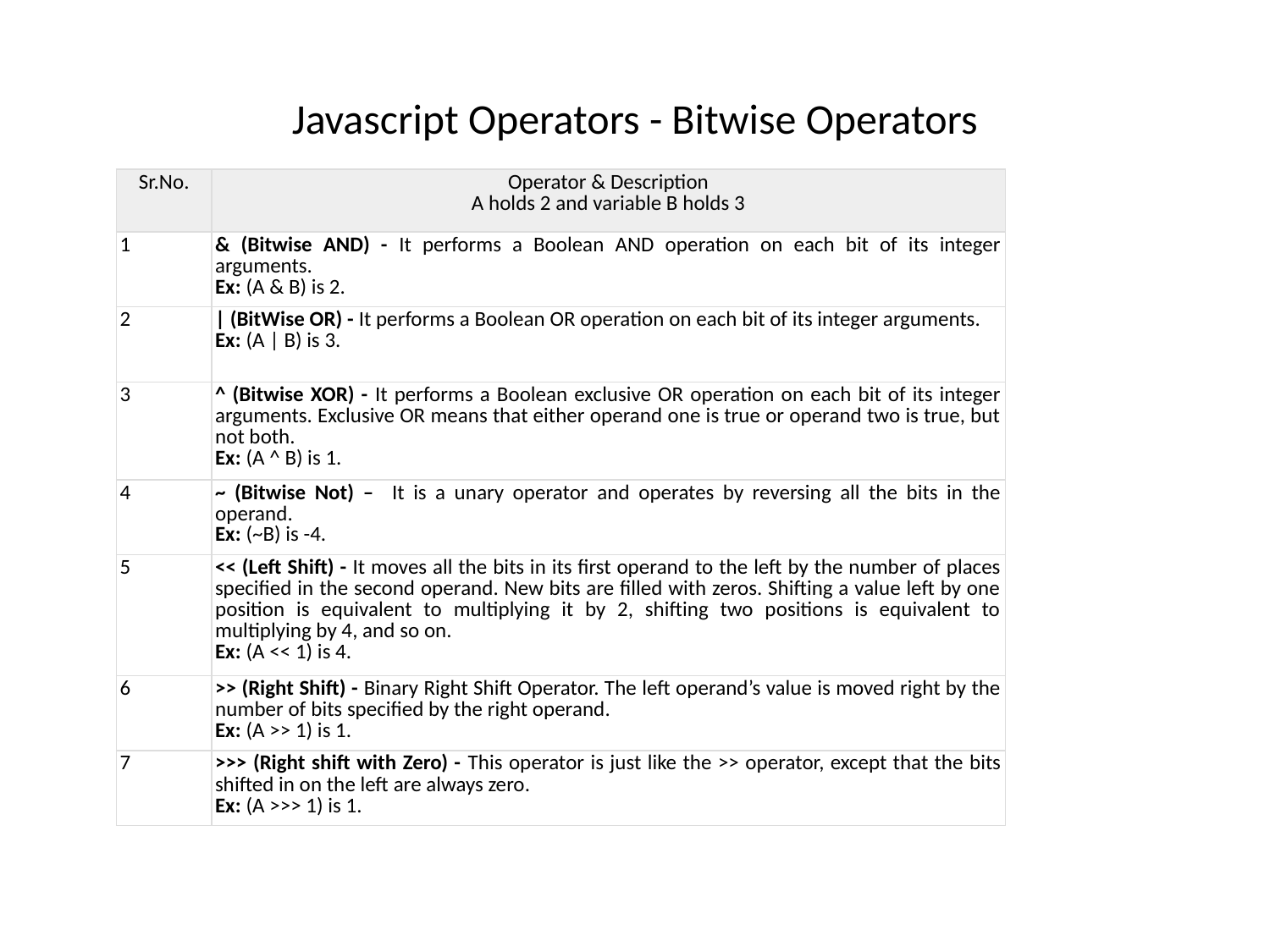

# Javascript Operators - Bitwise Operators
| Sr.No. | Operator & Description A holds 2 and variable B holds 3 |
| --- | --- |
| 1 | & (Bitwise AND) - It performs a Boolean AND operation on each bit of its integer arguments. Ex: (A & B) is 2. |
| 2 | | (BitWise OR) - It performs a Boolean OR operation on each bit of its integer arguments. Ex: (A | B) is 3. |
| 3 | ^ (Bitwise XOR) - It performs a Boolean exclusive OR operation on each bit of its integer arguments. Exclusive OR means that either operand one is true or operand two is true, but not both. Ex: (A ^ B) is 1. |
| 4 | ~ (Bitwise Not) – It is a unary operator and operates by reversing all the bits in the operand. Ex: (~B) is -4. |
| 5 | << (Left Shift) - It moves all the bits in its first operand to the left by the number of places specified in the second operand. New bits are filled with zeros. Shifting a value left by one position is equivalent to multiplying it by 2, shifting two positions is equivalent to multiplying by 4, and so on. Ex: (A << 1) is 4. |
| 6 | >> (Right Shift) - Binary Right Shift Operator. The left operand’s value is moved right by the number of bits specified by the right operand. Ex: (A >> 1) is 1. |
| 7 | >>> (Right shift with Zero) - This operator is just like the >> operator, except that the bits shifted in on the left are always zero. Ex: (A >>> 1) is 1. |